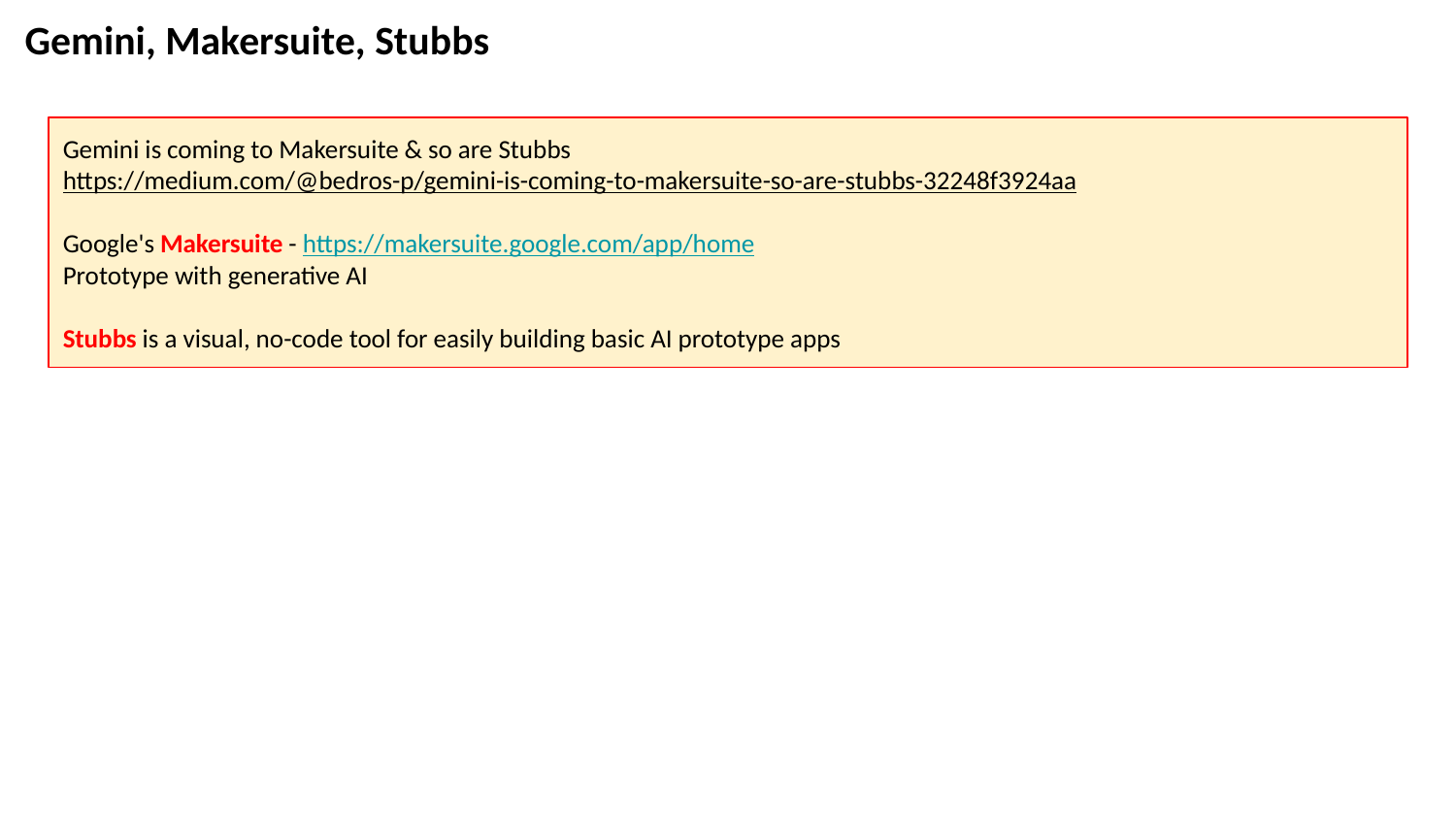

Gemini, Makersuite, Stubbs
Gemini is coming to Makersuite & so are Stubbs
https://medium.com/@bedros-p/gemini-is-coming-to-makersuite-so-are-stubbs-32248f3924aa

Google's Makersuite - https://makersuite.google.com/app/home
Prototype with generative AI

Stubbs is a visual, no-code tool for easily building basic AI prototype apps